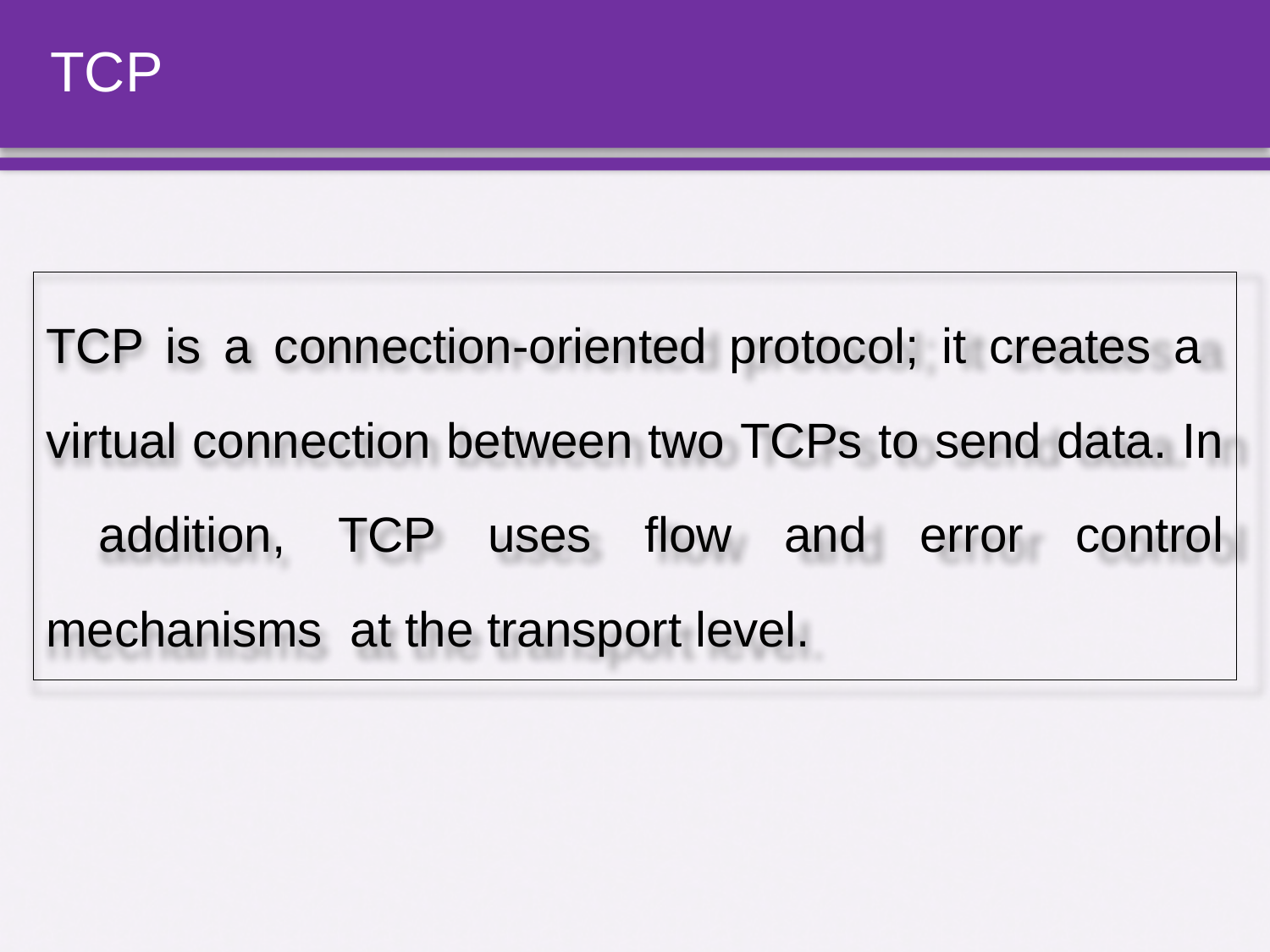

# TCP
TCP is a connection-oriented protocol; it creates a  virtual connection between two TCPs to send data. In  addition, TCP uses flow and error control mechanisms  at the transport level.